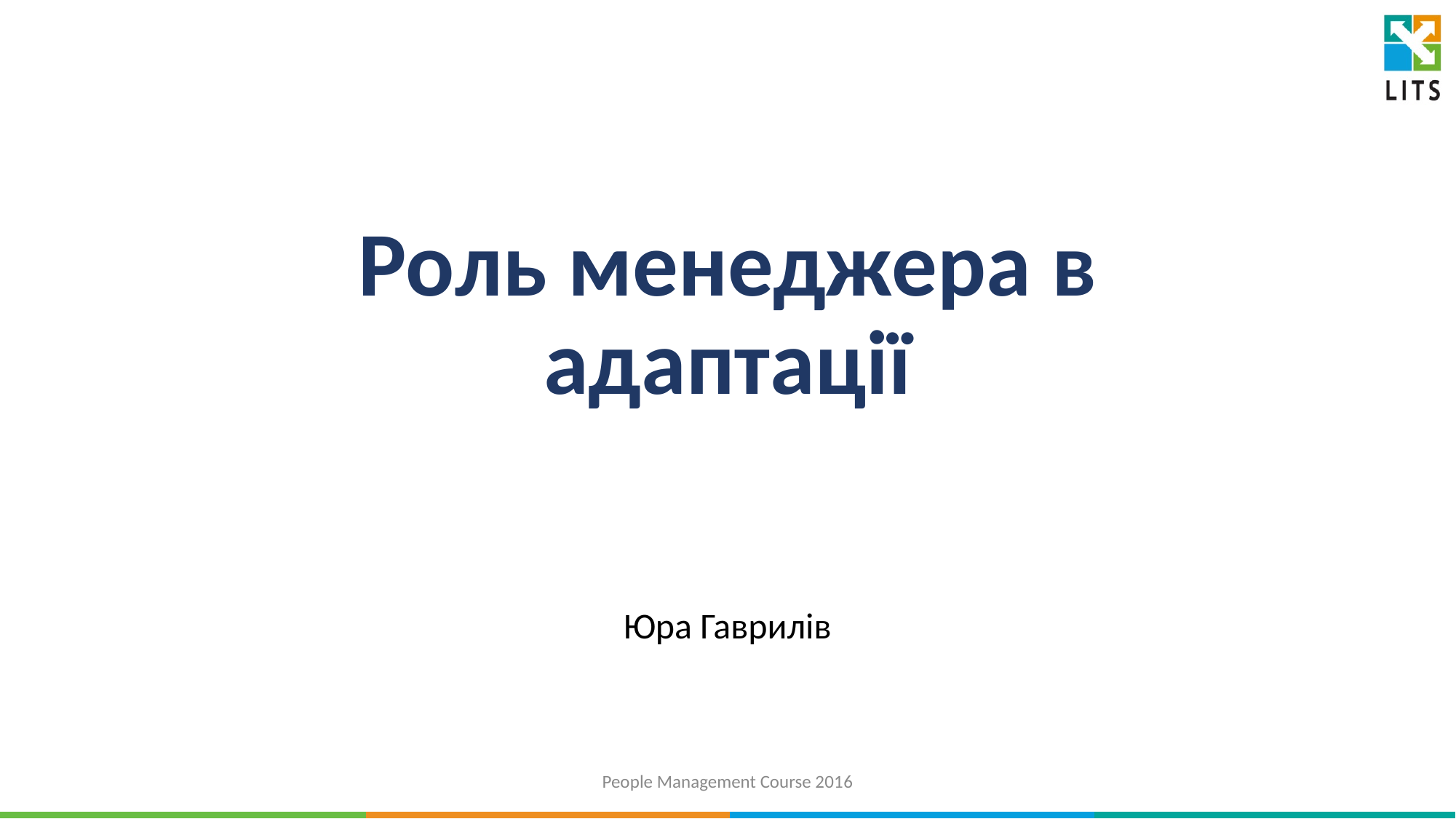

# Роль менеджера в адаптації

Юра Гаврилів
People Management Course 2016